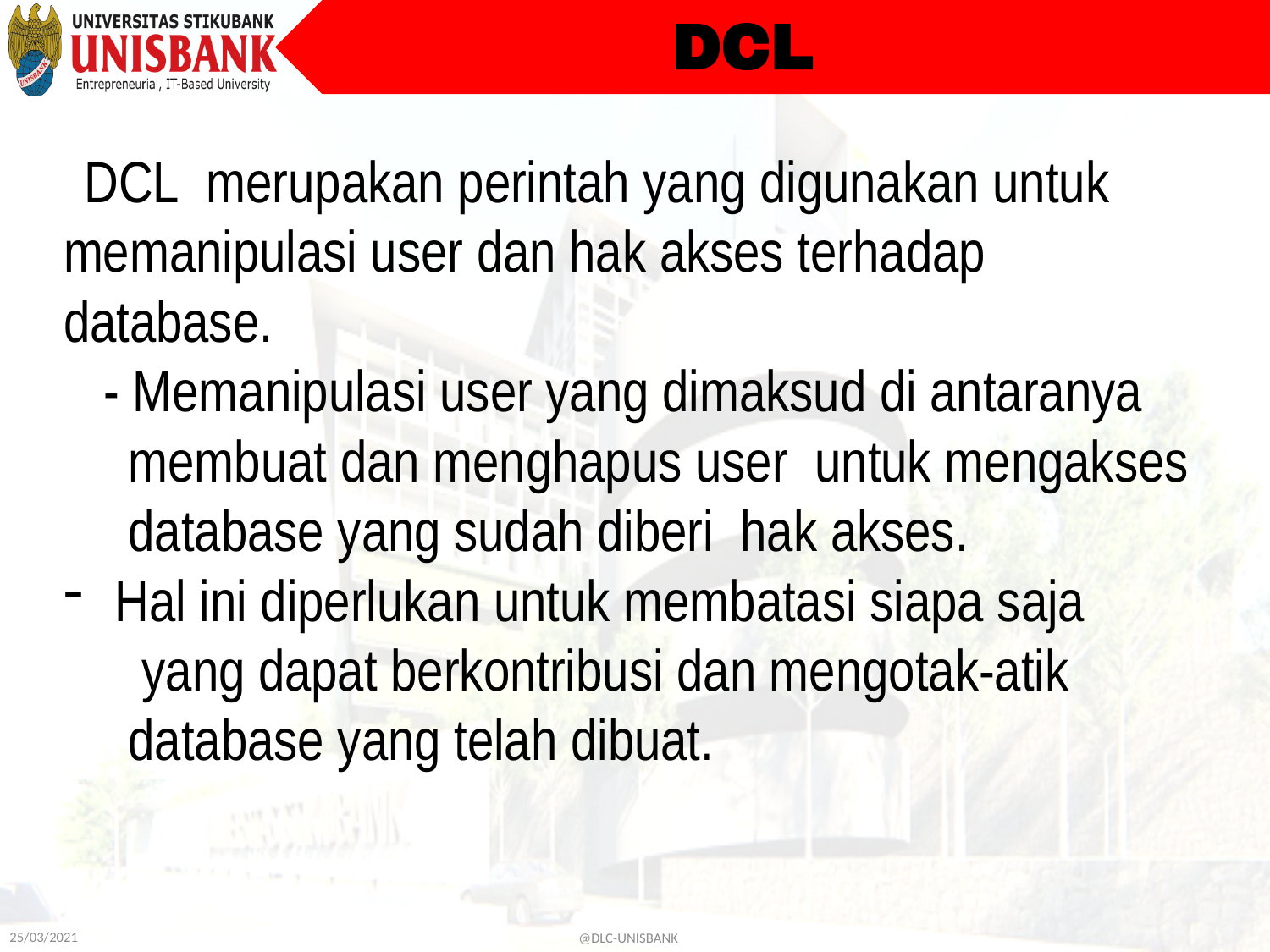

# DCL
  DCL  merupakan perintah yang digunakan untuk memanipulasi user dan hak akses terhadap database.
   - Memanipulasi user yang dimaksud di antaranya
   membuat dan menghapus user  untuk mengakses
   database yang sudah diberi  hak akses.
  Hal ini diperlukan untuk membatasi siapa saja
    yang dapat berkontribusi dan mengotak-atik
   database yang telah dibuat.